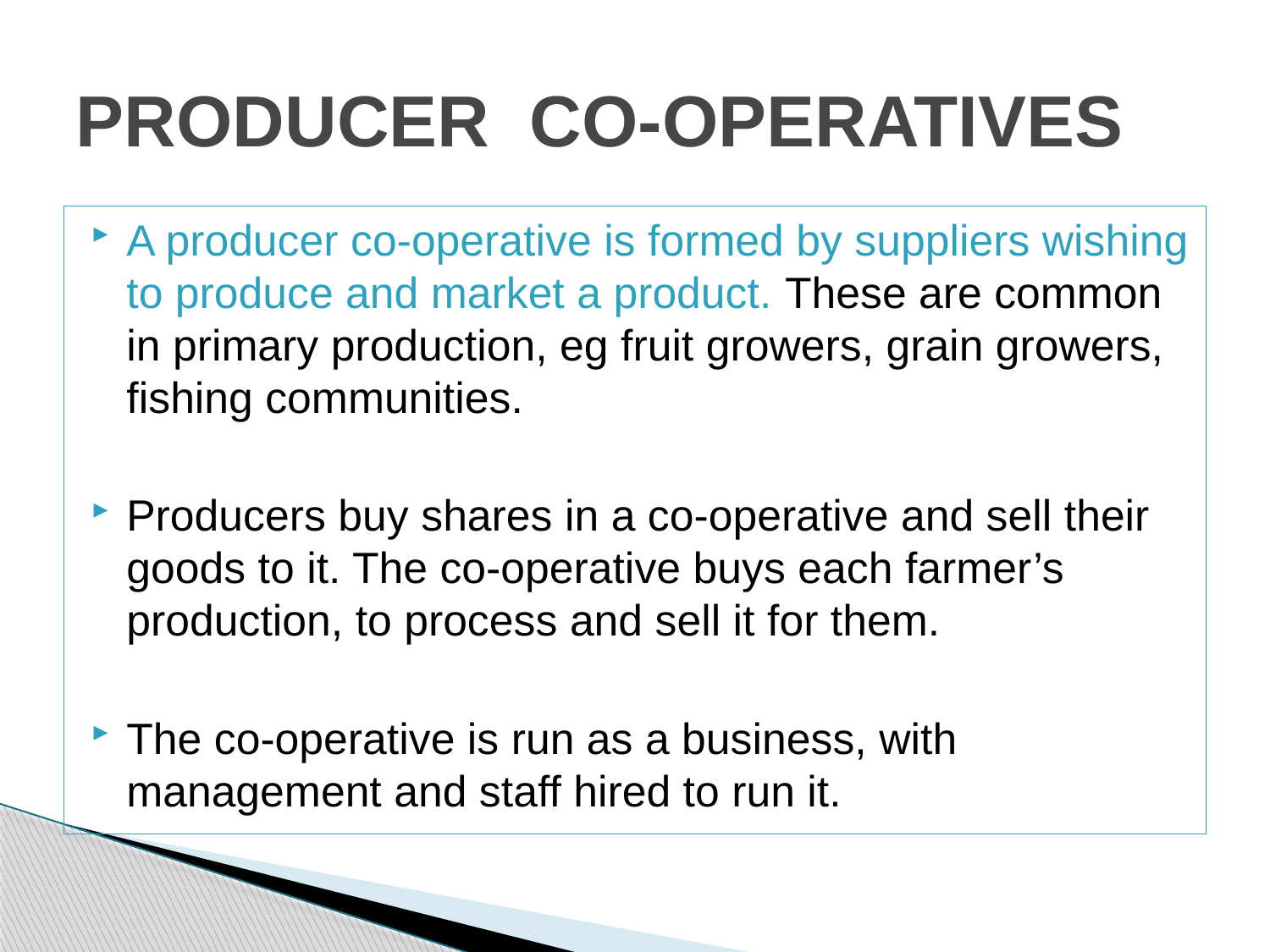

# PRODUCER  CO-OPERATIVES
A producer co-operative is formed by suppliers wishing to produce and market a product. These are common in primary production, eg fruit growers, grain growers, fishing communities.

Producers buy shares in a co-operative and sell their goods to it. The co-operative buys each farmer’s production, to process and sell it for them.

The co-operative is run as a business, with management and staff hired to run it.